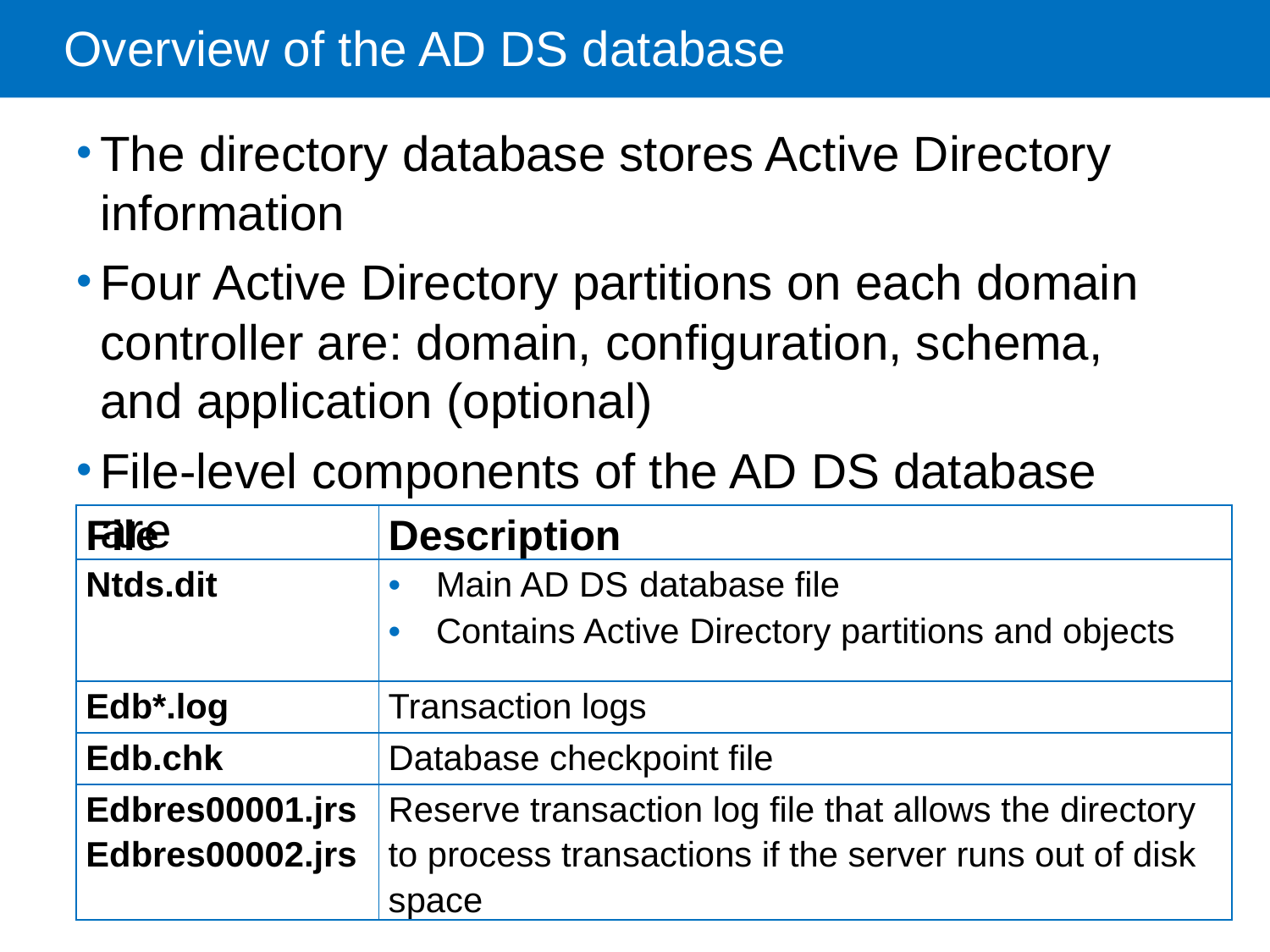

# Overview of the AD DS database
The directory database stores Active Directory information
Four Active Directory partitions on each domain controller are: domain, configuration, schema, and application (optional)
File-level components of the AD DS database are
| File | Description |
| --- | --- |
| Ntds.dit | Main AD DS database file Contains Active Directory partitions and objects |
| Edb\*.log | Transaction logs |
| Edb.chk | Database checkpoint file |
| Edbres00001.jrs Edbres00002.jrs | Reserve transaction log file that allows the directory to process transactions if the server runs out of disk space |